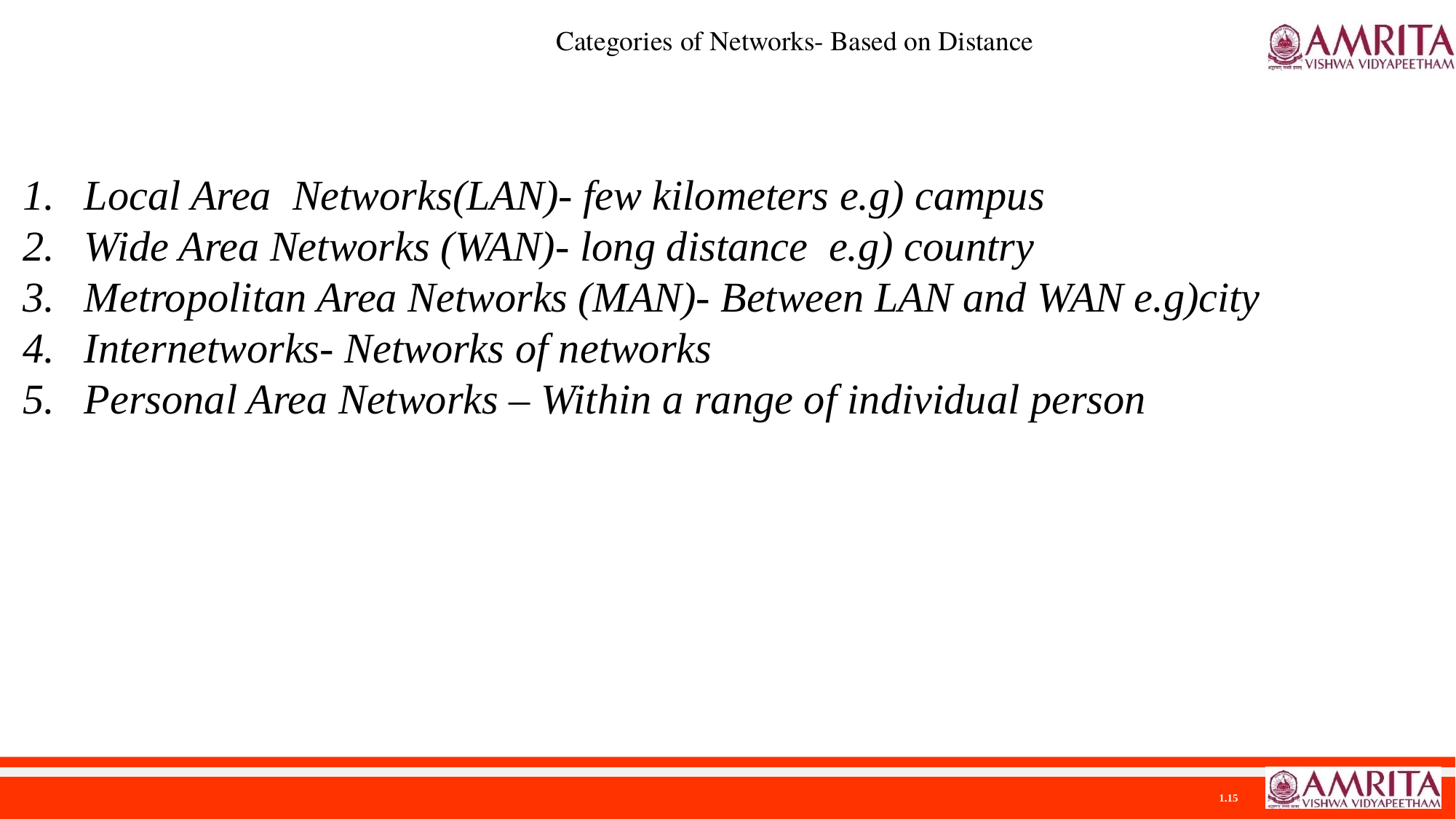

Categories of Networks- Based on Distance
Local Area  Networks(LAN)- few kilometers e.g) campus
Wide Area Networks (WAN)- long distance  e.g) country
Metropolitan Area Networks (MAN)- Between LAN and WAN e.g)city
Internetworks- Networks of networks
Personal Area Networks – Within a range of individual person

1.15